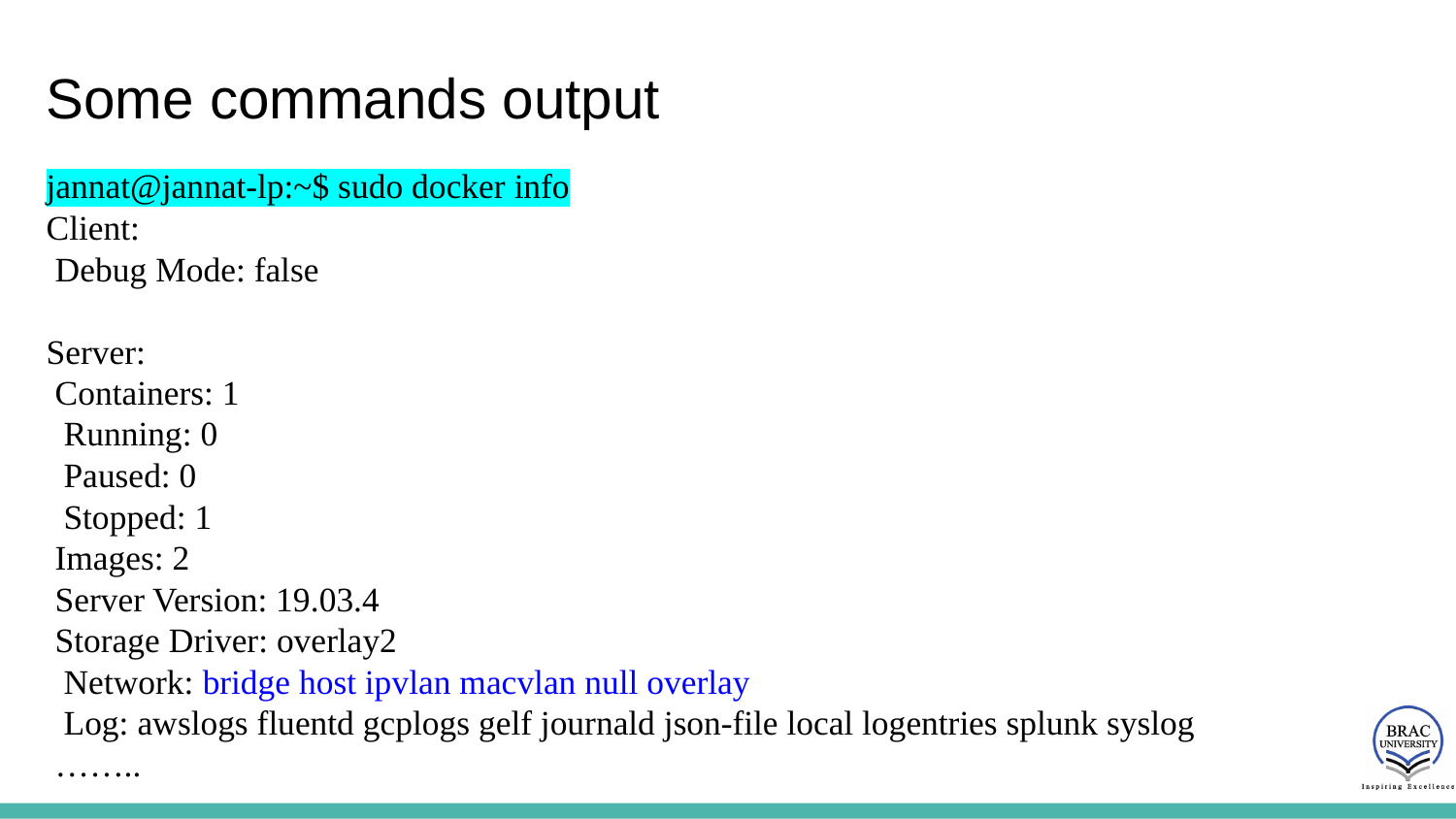

# Some commands output
jannat@jannat-lp:~$ sudo docker info
Client:
 Debug Mode: false

Server:
 Containers: 1
  Running: 0
  Paused: 0
  Stopped: 1
 Images: 2
 Server Version: 19.03.4
 Storage Driver: overlay2
  Network: bridge host ipvlan macvlan null overlay
  Log: awslogs fluentd gcplogs gelf journald json-file local logentries splunk syslog
 ……..